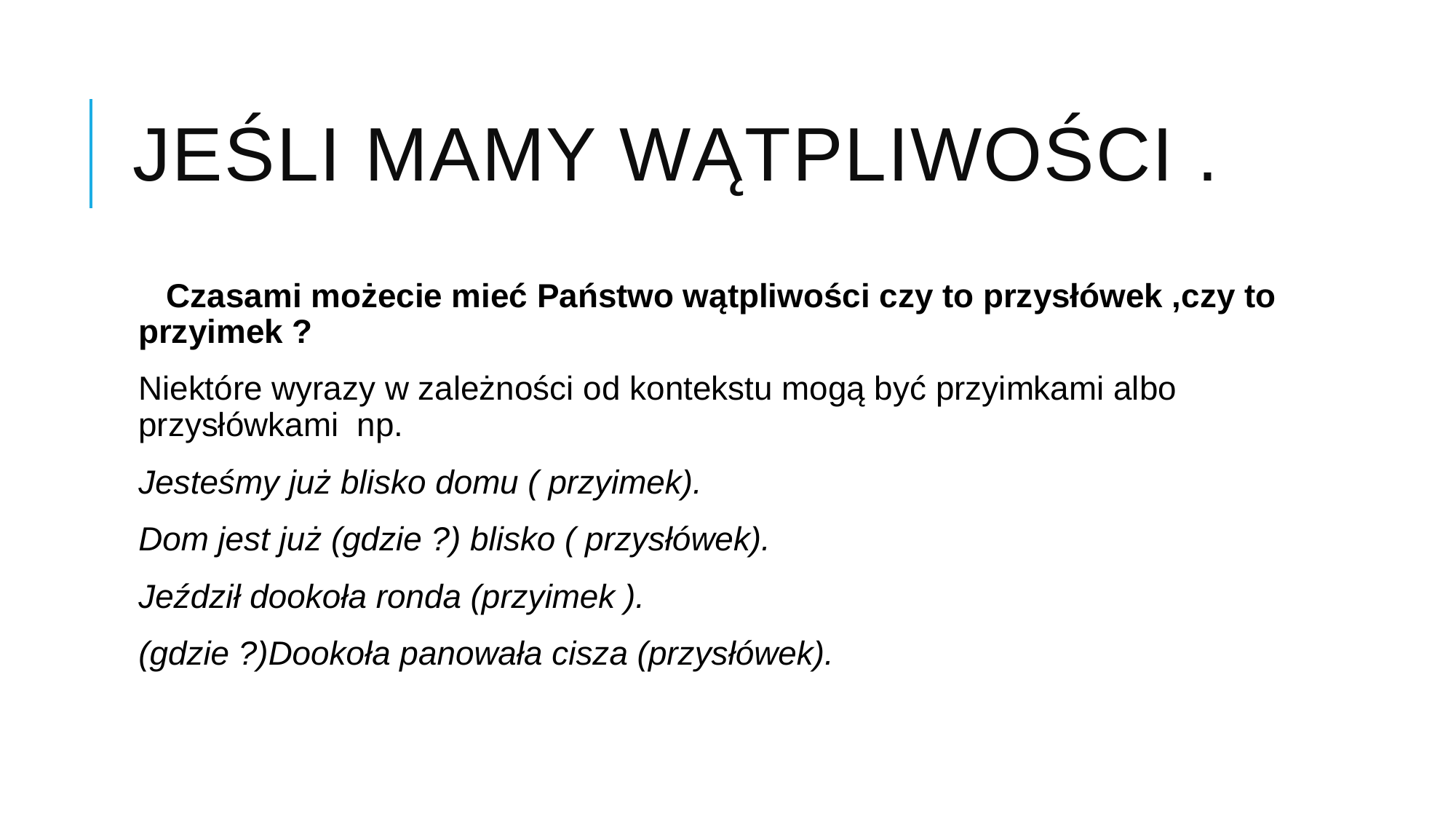

# Jeśli mamy wątpliwości .
   Czasami możecie mieć Państwo wątpliwości czy to przysłówek ,czy to przyimek ?
Niektóre wyrazy w zależności od kontekstu mogą być przyimkami albo przysłówkami  np.
Jesteśmy już blisko domu ( przyimek).
Dom jest już (gdzie ?) blisko ( przysłówek).
Jeździł dookoła ronda (przyimek ).
(gdzie ?)Dookoła panowała cisza (przysłówek).